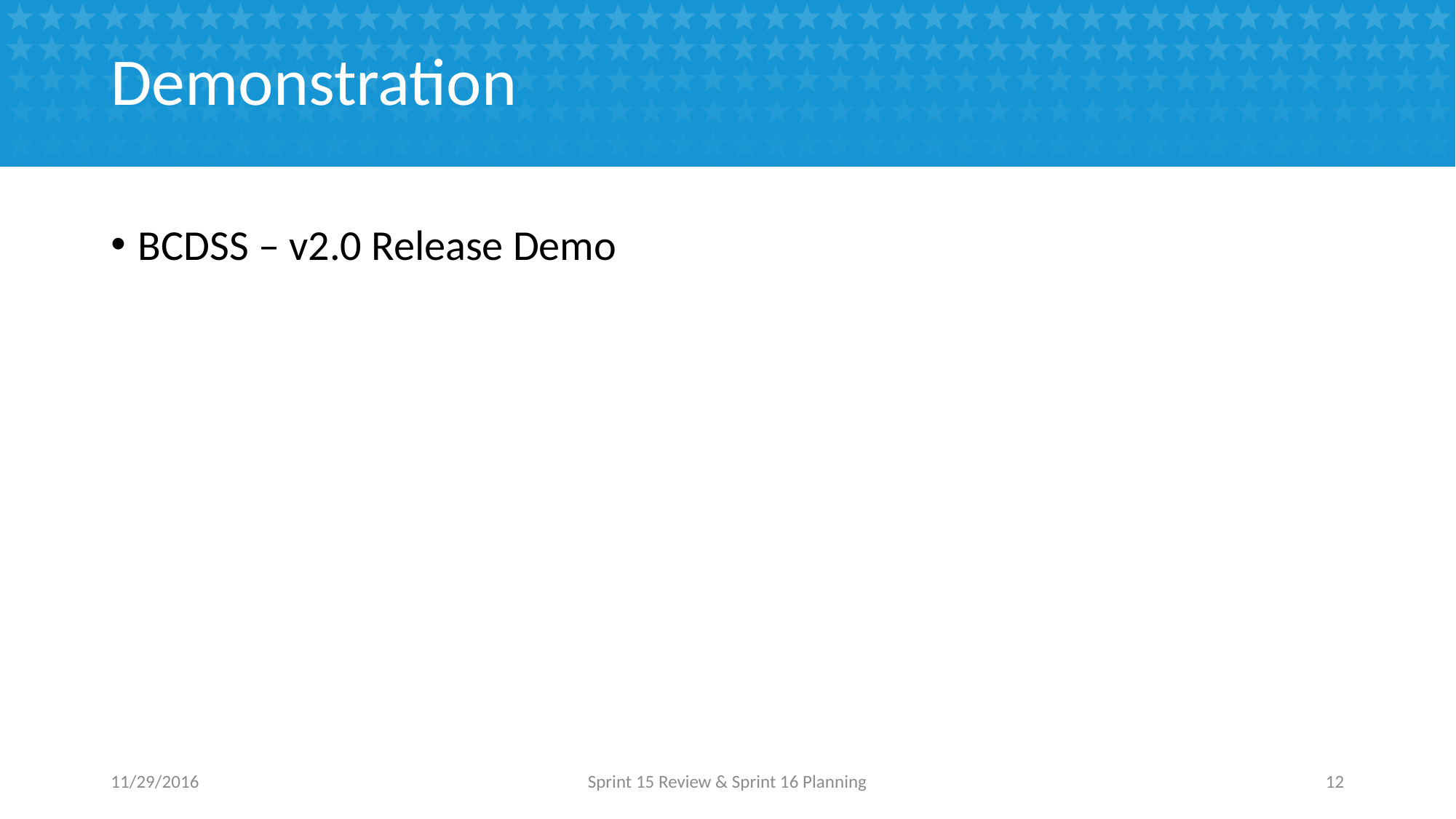

# Demonstration
BCDSS – v2.0 Release Demo
11/29/2016
Sprint 15 Review & Sprint 16 Planning
12